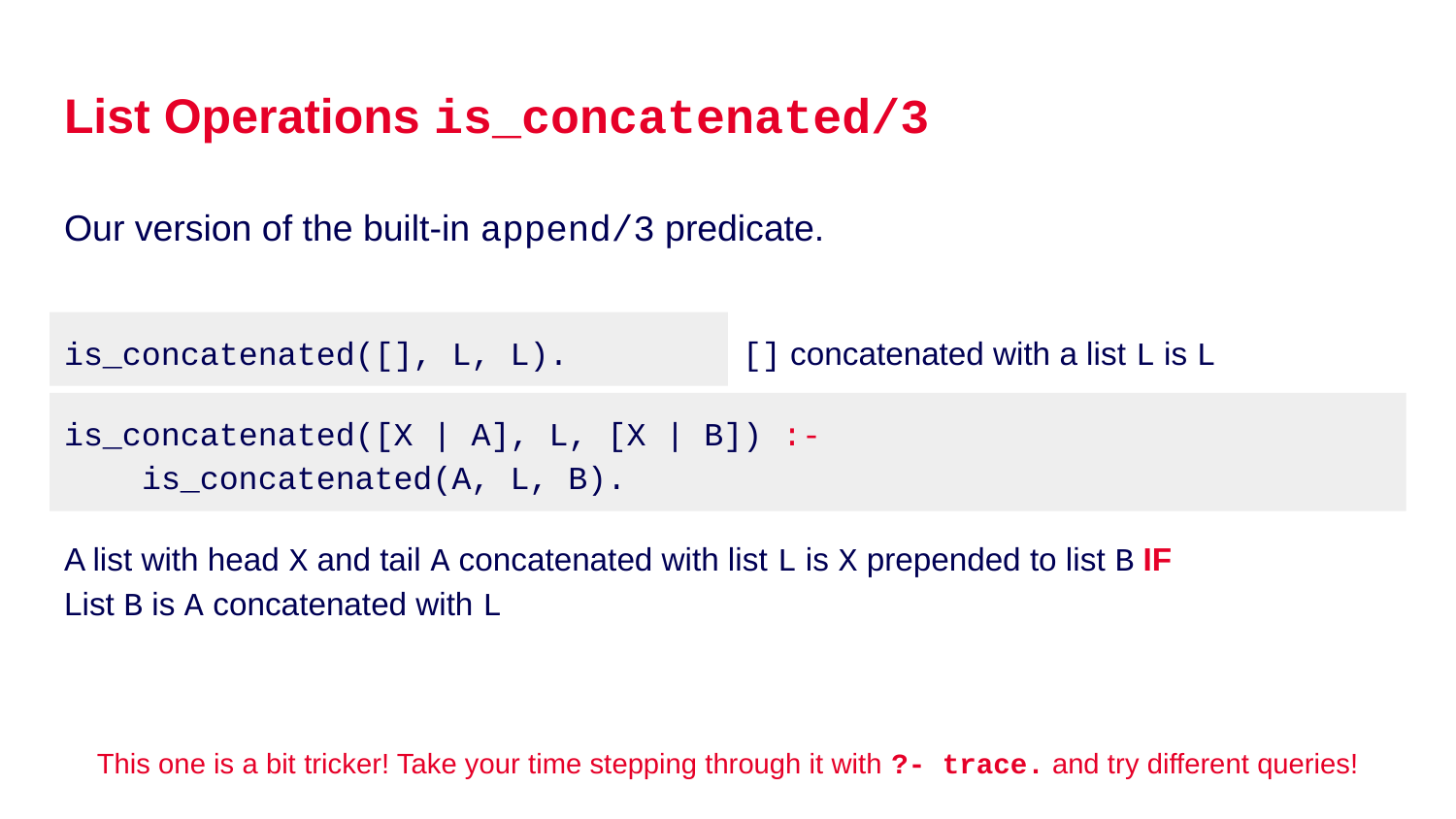

# List Operations is_concatenated/3
Our version of the built-in append/3 predicate.
is_concatenated([], L, L).
[] concatenated with a list L is L
is_concatenated([X | A], L, [X | B]) :-
    is_concatenated(A, L, B).
A list with head X and tail A concatenated with list L is X prepended to list B IF
List B is A concatenated with L
This one is a bit tricker! Take your time stepping through it with ?- trace. and try different queries!